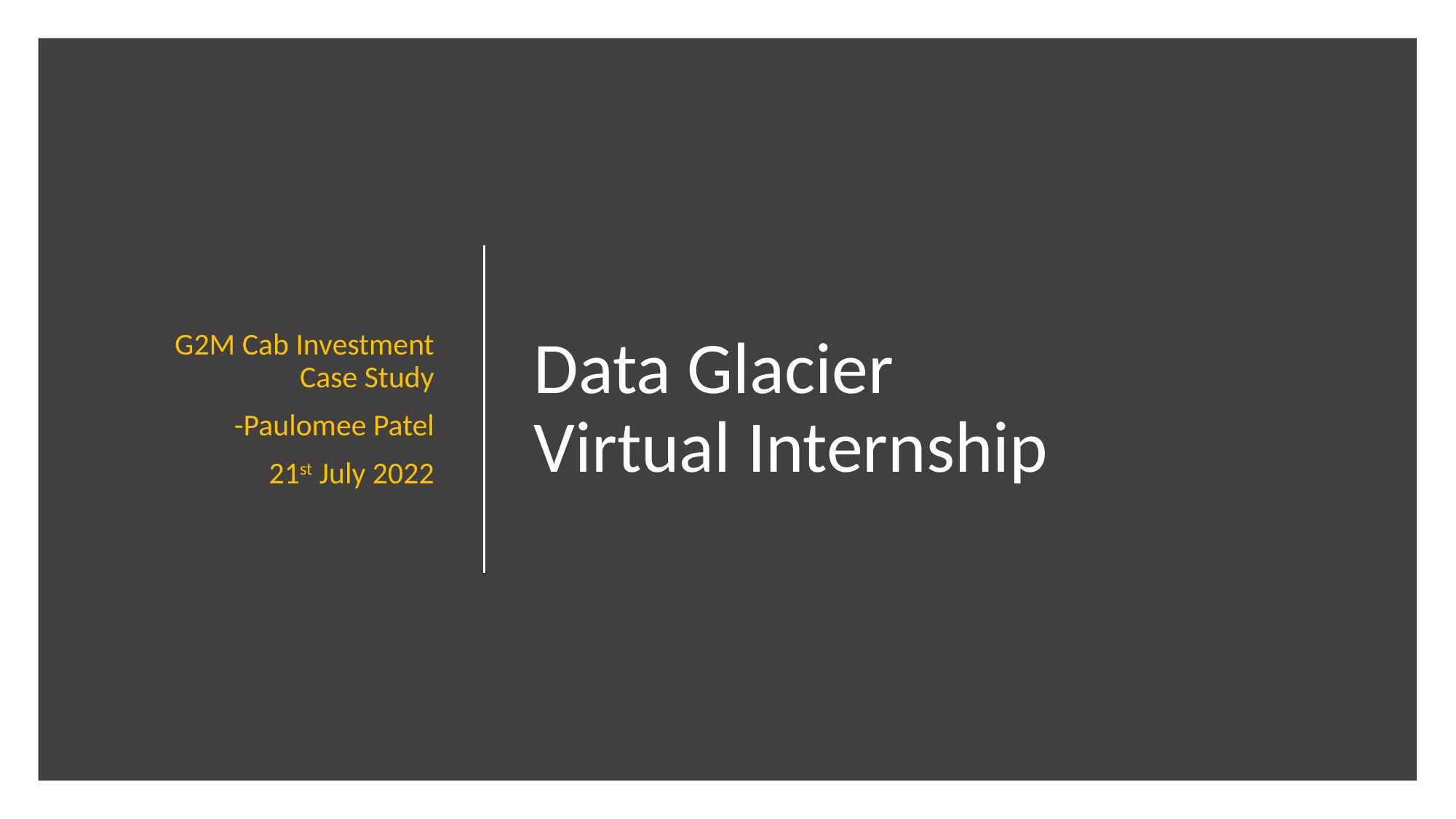

G2M Cab Investment Case Study
-Paulomee Patel
21st July 2022
# Data Glacier Virtual Internship